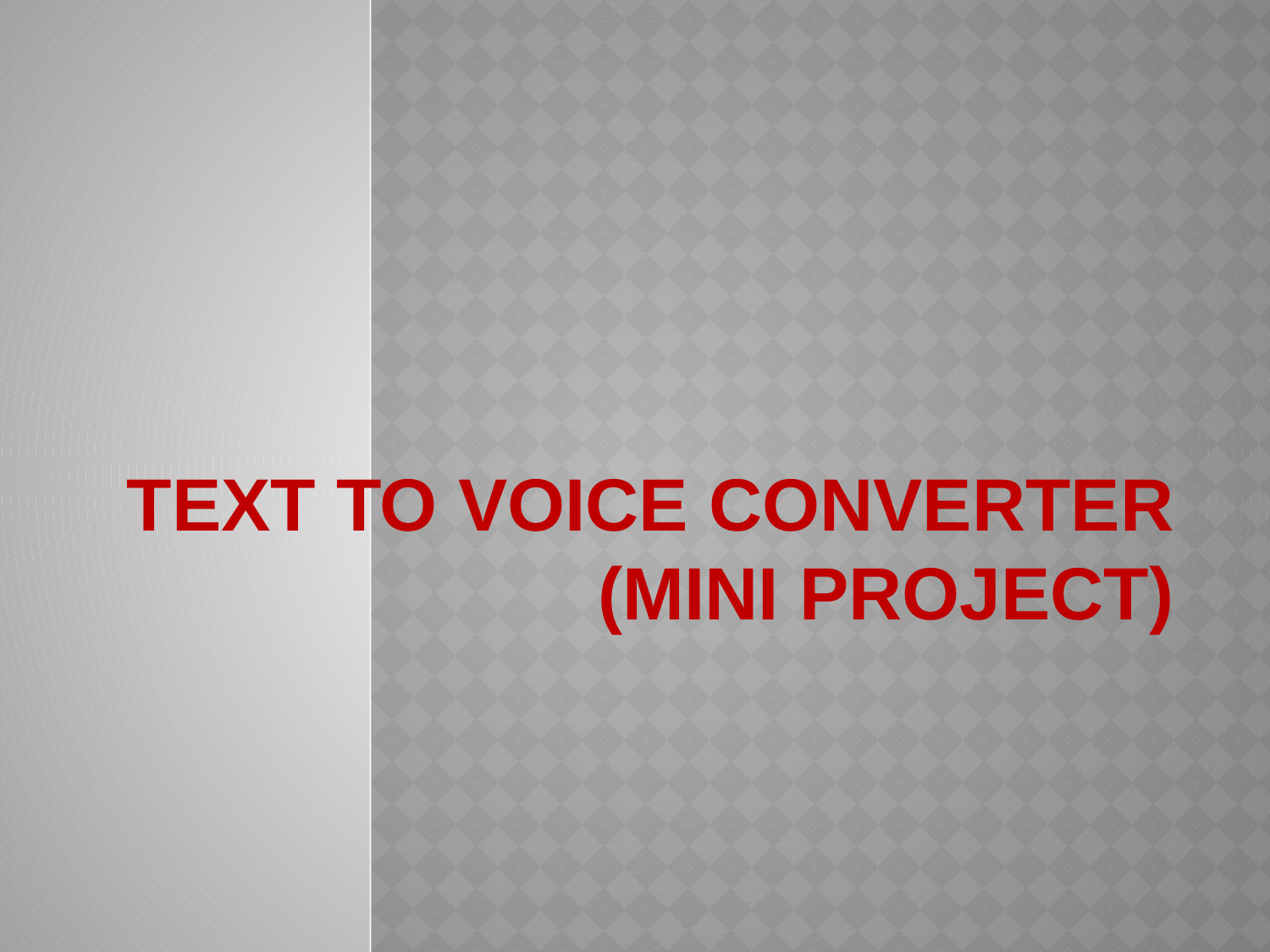

# TEXT TO VOICE CONVERTER (MINI PROJECT)